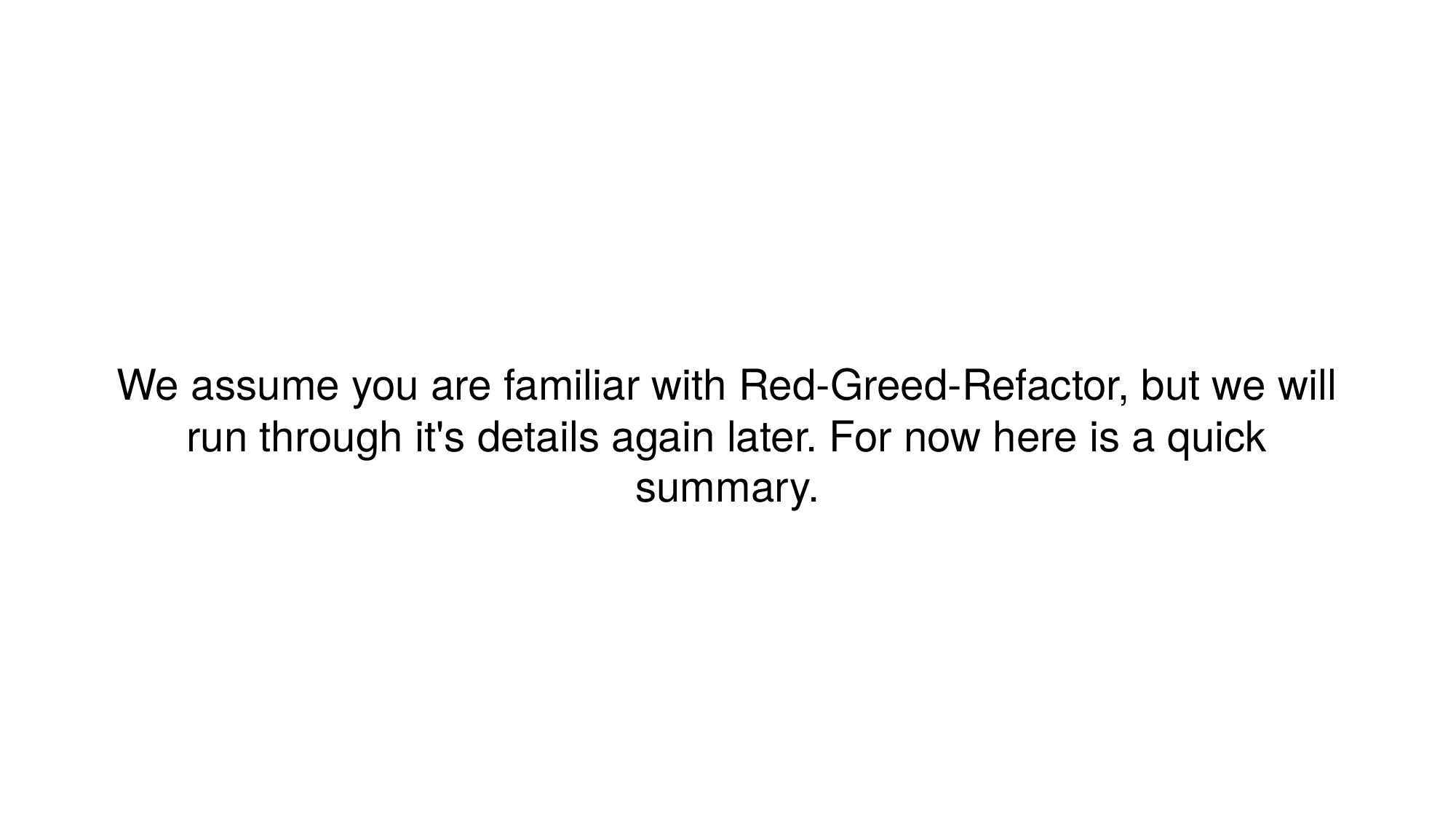

We assume you are familiar with Red-Greed-Refactor, but we will run through it's details again later. For now here is a quick summary.